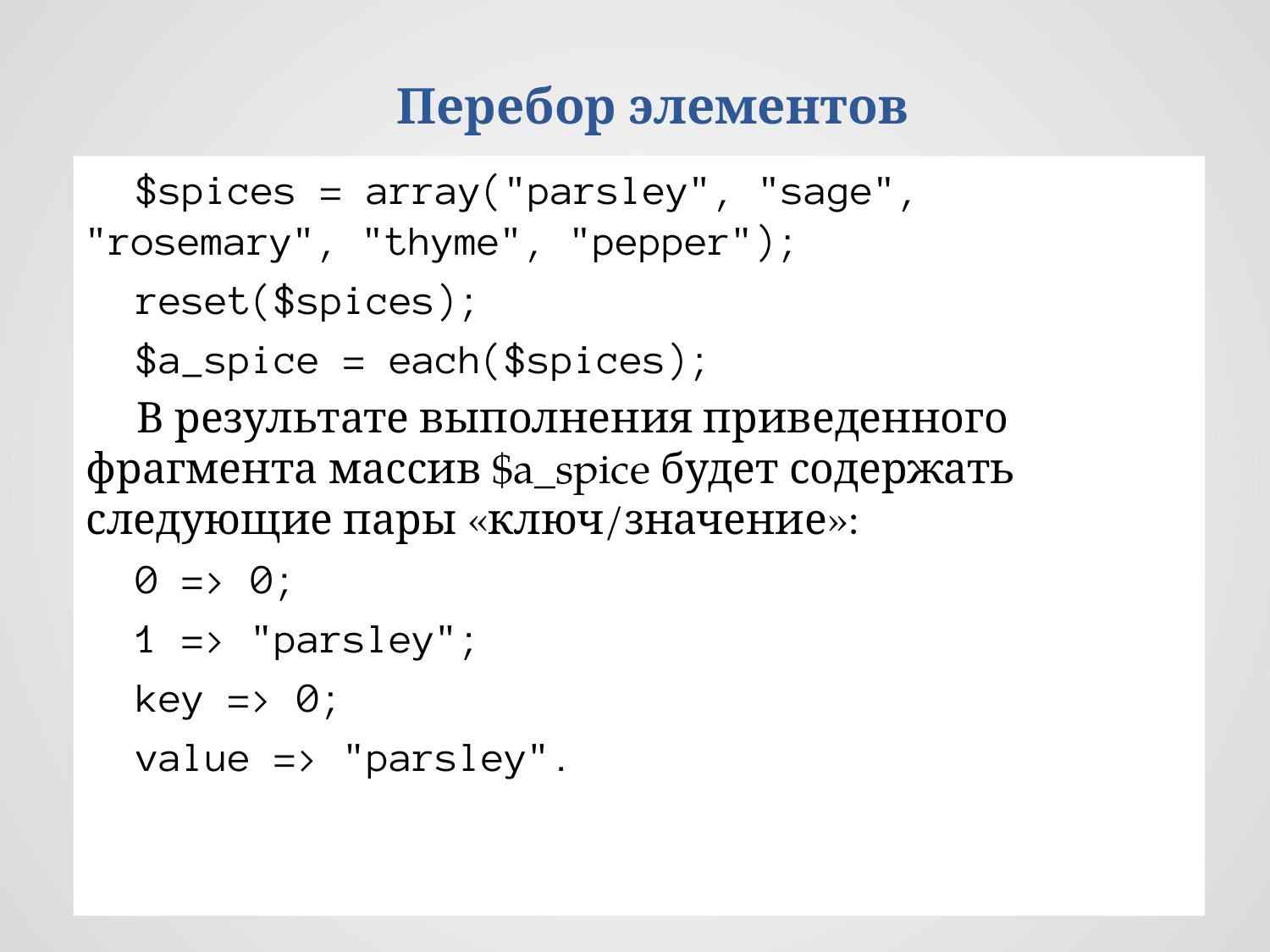

Перебор элементов
$spices = array("parsley", "sage", "rosemary", "thyme", "pepper");
reset($spices);
$a_spice = each($spices);
В результате выполнения приведенного фрагмента массив $a_spice будет содержать следующие пары «ключ/значение»:
0 => 0;
1 => "parsley";
key => 0;
value => "parsley".